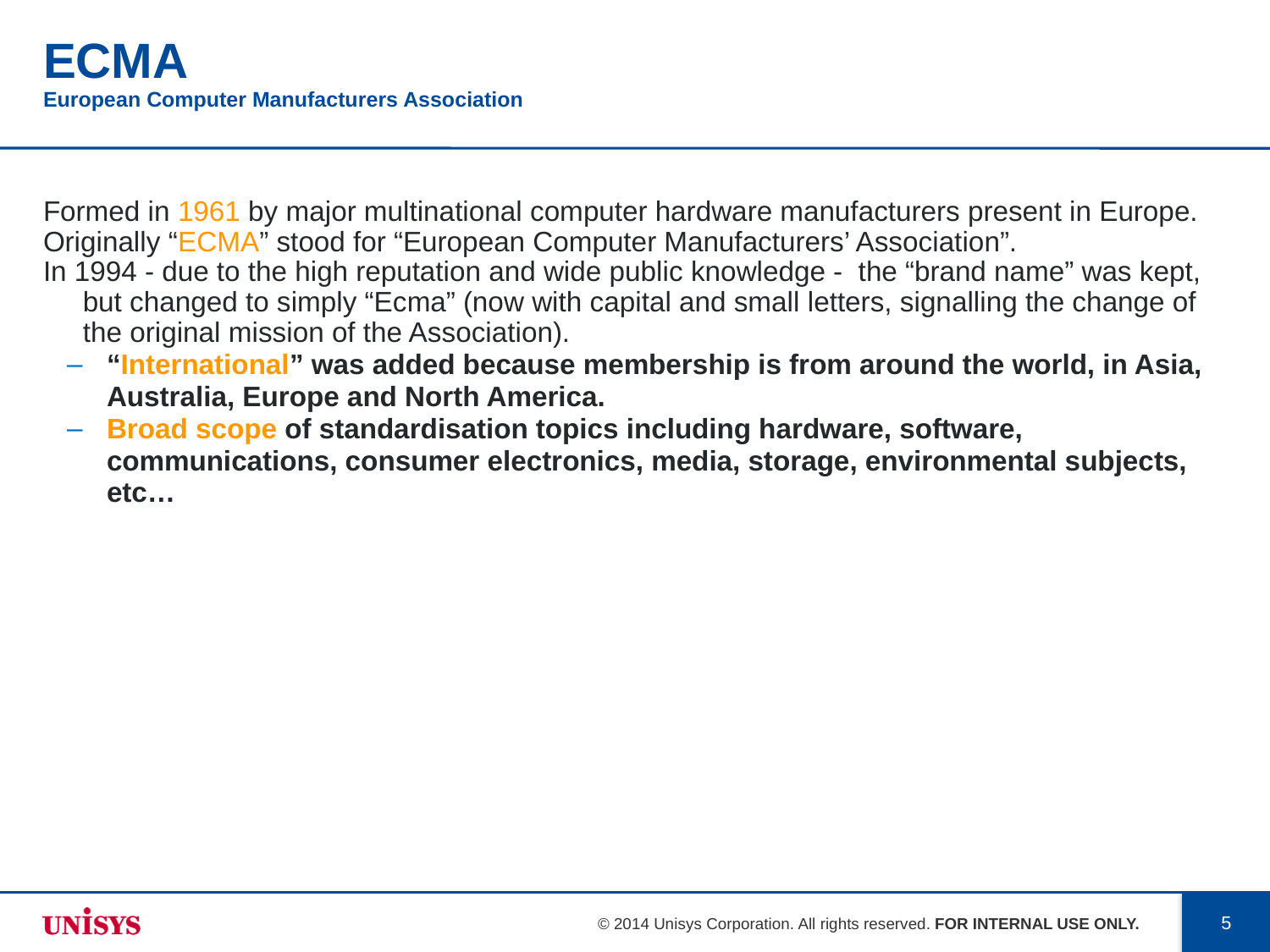

# ECMA European Computer Manufacturers Association
Formed in 1961 by major multinational computer hardware manufacturers present in Europe.
Originally “ECMA” stood for “European Computer Manufacturers’ Association”.
In 1994 - due to the high reputation and wide public knowledge -  the “brand name” was kept, but changed to simply “Ecma” (now with capital and small letters, signalling the change of the original mission of the Association).
“International” was added because membership is from around the world, in Asia, Australia, Europe and North America.
Broad scope of standardisation topics including hardware, software, communications, consumer electronics, media, storage, environmental subjects, etc…